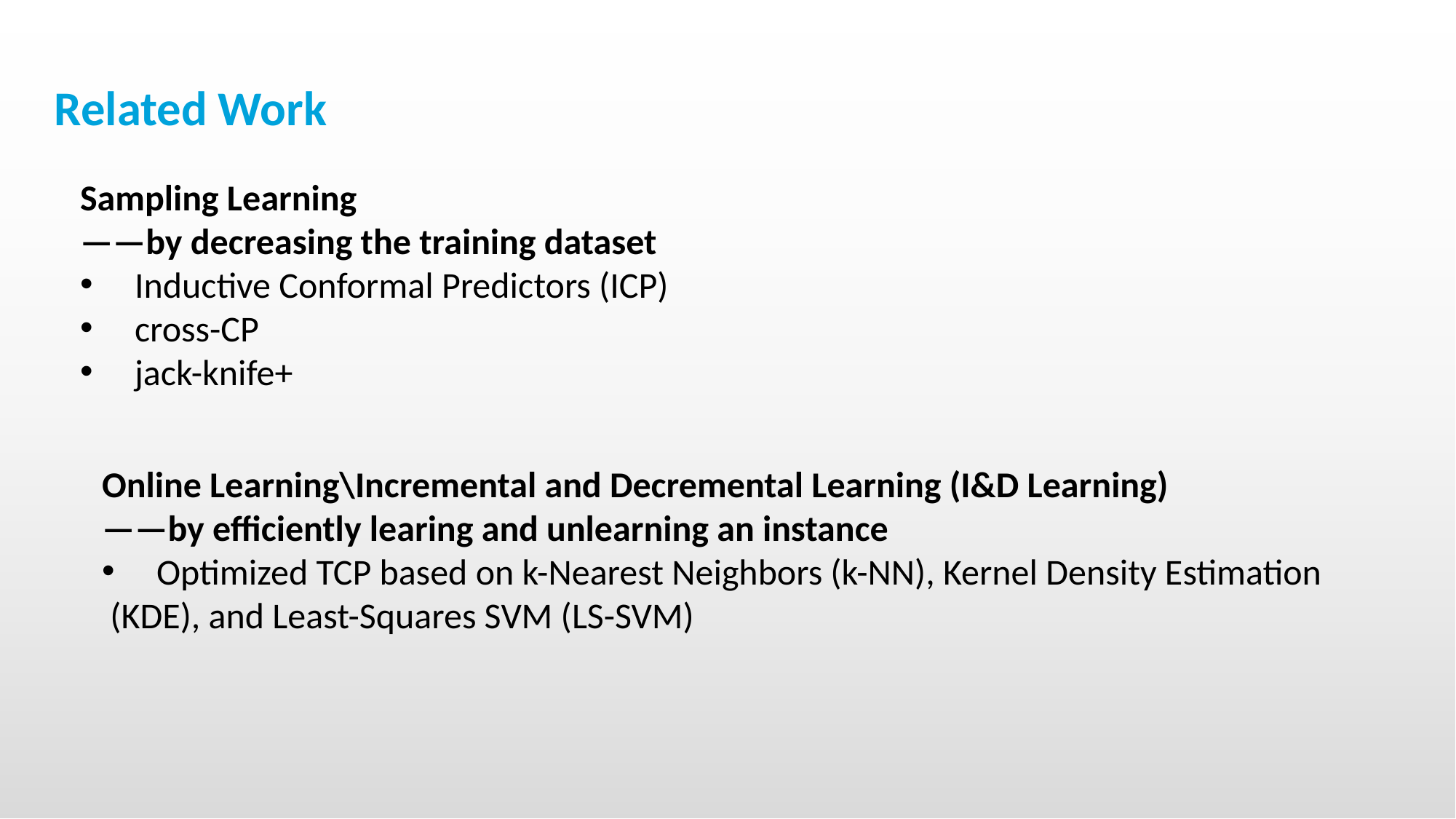

# Related Work
Sampling Learning
——by decreasing the training dataset
Inductive Conformal Predictors (ICP)
cross-CP
jack-knife+

Online Learning\Incremental and Decremental Learning (I&D Learning)
——by efficiently learing and unlearning an instance
Optimized TCP based on k-Nearest Neighbors (k-NN), Kernel Density Estimation
 (KDE), and Least-Squares SVM (LS-SVM)

5